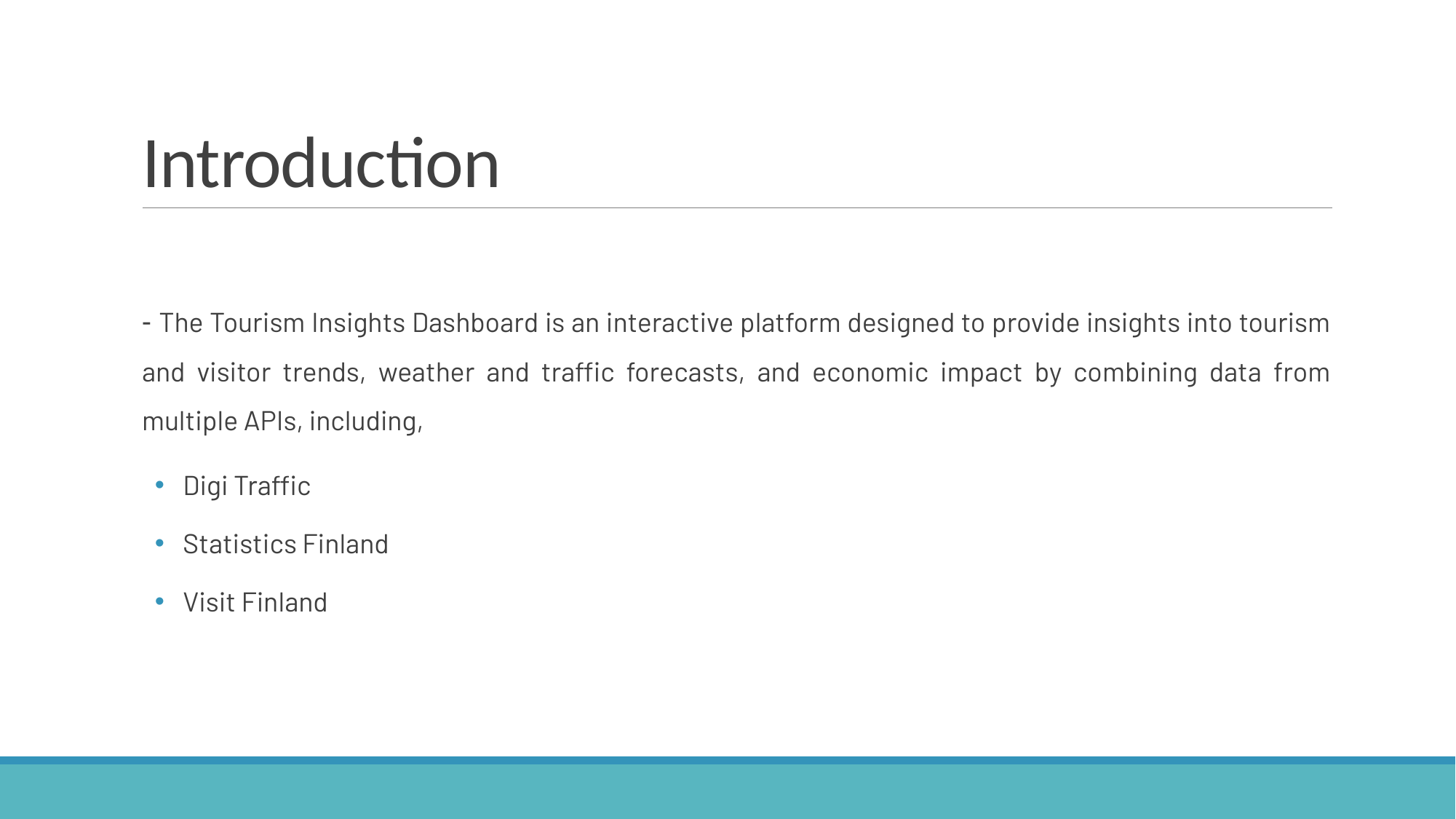

# Introduction

- The Tourism Insights Dashboard is an interactive platform designed to provide insights into tourism and visitor trends, weather and traffic forecasts, and economic impact by combining data from multiple APIs, including,
 Digi Traffic
 Statistics Finland
 Visit Finland